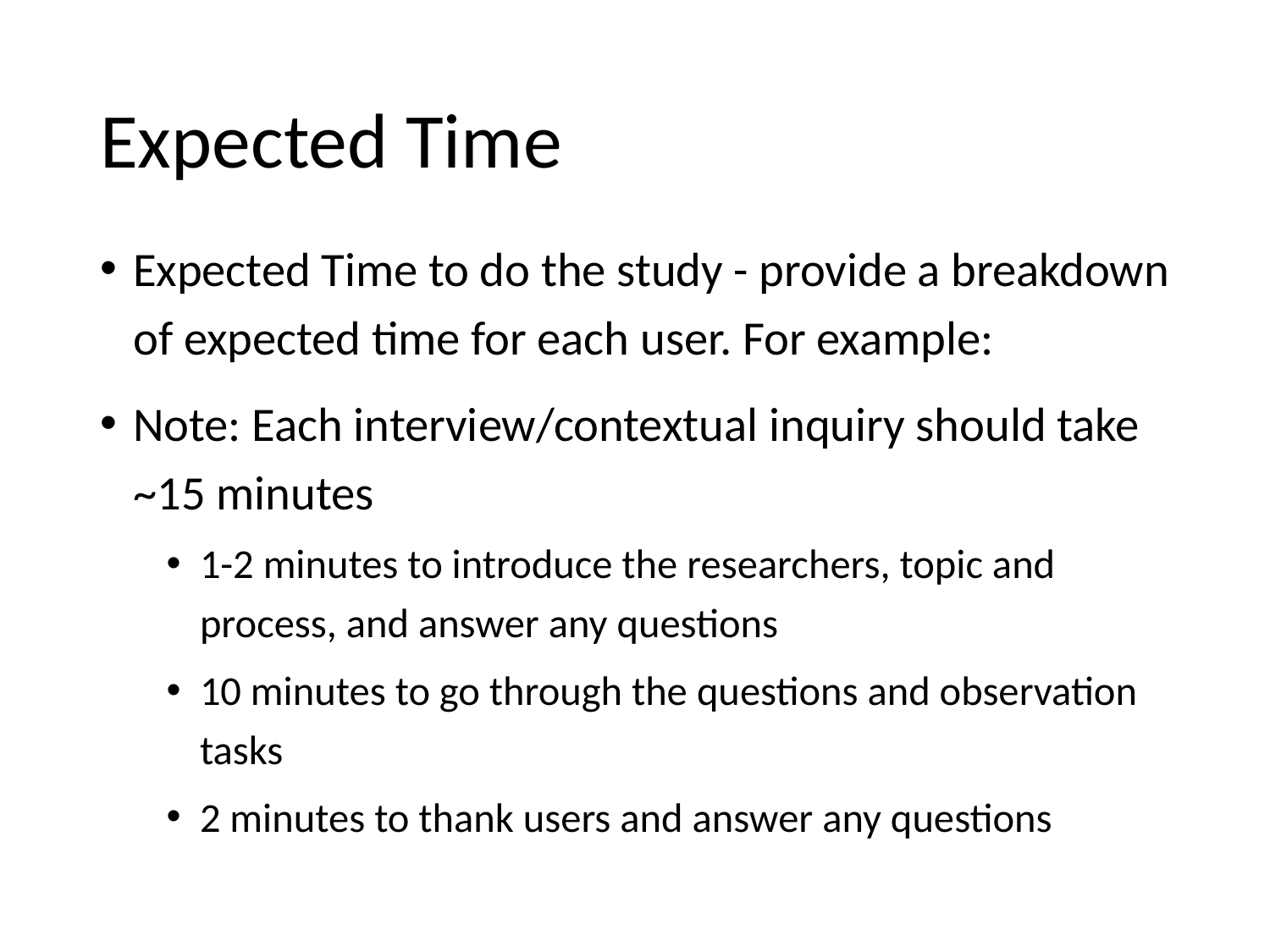

# Expected Time
Expected Time to do the study - provide a breakdown of expected time for each user. For example:
Note: Each interview/contextual inquiry should take ~15 minutes
1-2 minutes to introduce the researchers, topic and process, and answer any questions
10 minutes to go through the questions and observation tasks
2 minutes to thank users and answer any questions